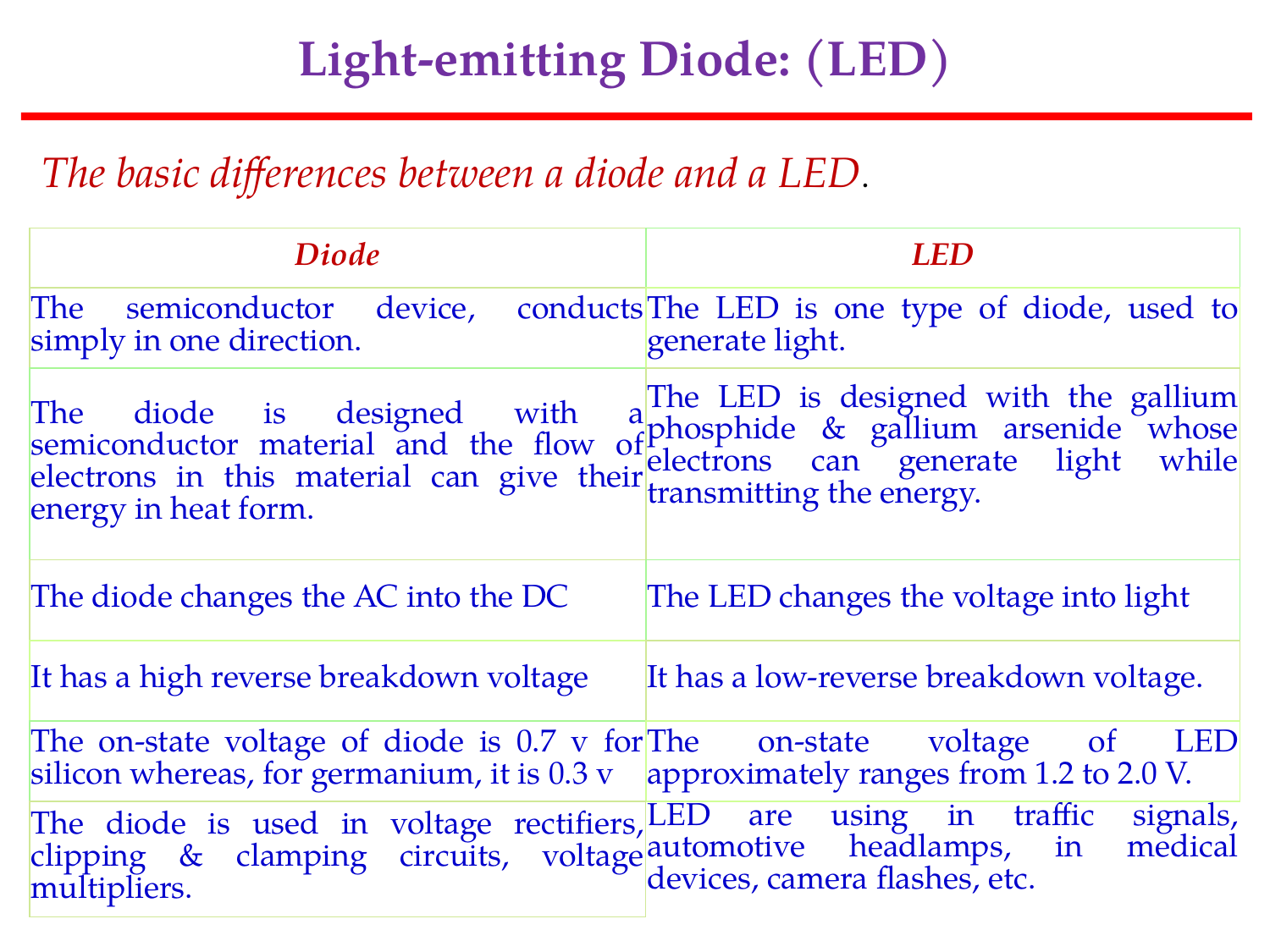

Light-emitting Diode: (LED)

The basic differences between a diode and a LED.
| Diode | LED |
| --- | --- |
| The semiconductor device, conducts simply in one direction. | The LED is one type of diode, used to generate light. |
| The diode is designed with a semiconductor material and the flow of electrons in this material can give their energy in heat form. | The LED is designed with the gallium phosphide & gallium arsenide whose electrons can generate light while transmitting the energy. |
| The diode changes the AC into the DC | The LED changes the voltage into light |
| It has a high reverse breakdown voltage | It has a low-reverse breakdown voltage. |
| The on-state voltage of diode is 0.7 v for silicon whereas, for germanium, it is 0.3 v | The on-state voltage of LED approximately ranges from 1.2 to 2.0 V. |
| The diode is used in voltage rectifiers, clipping & clamping circuits, voltage multipliers. | LED are using in traffic signals, automotive headlamps, in medical devices, camera flashes, etc. |